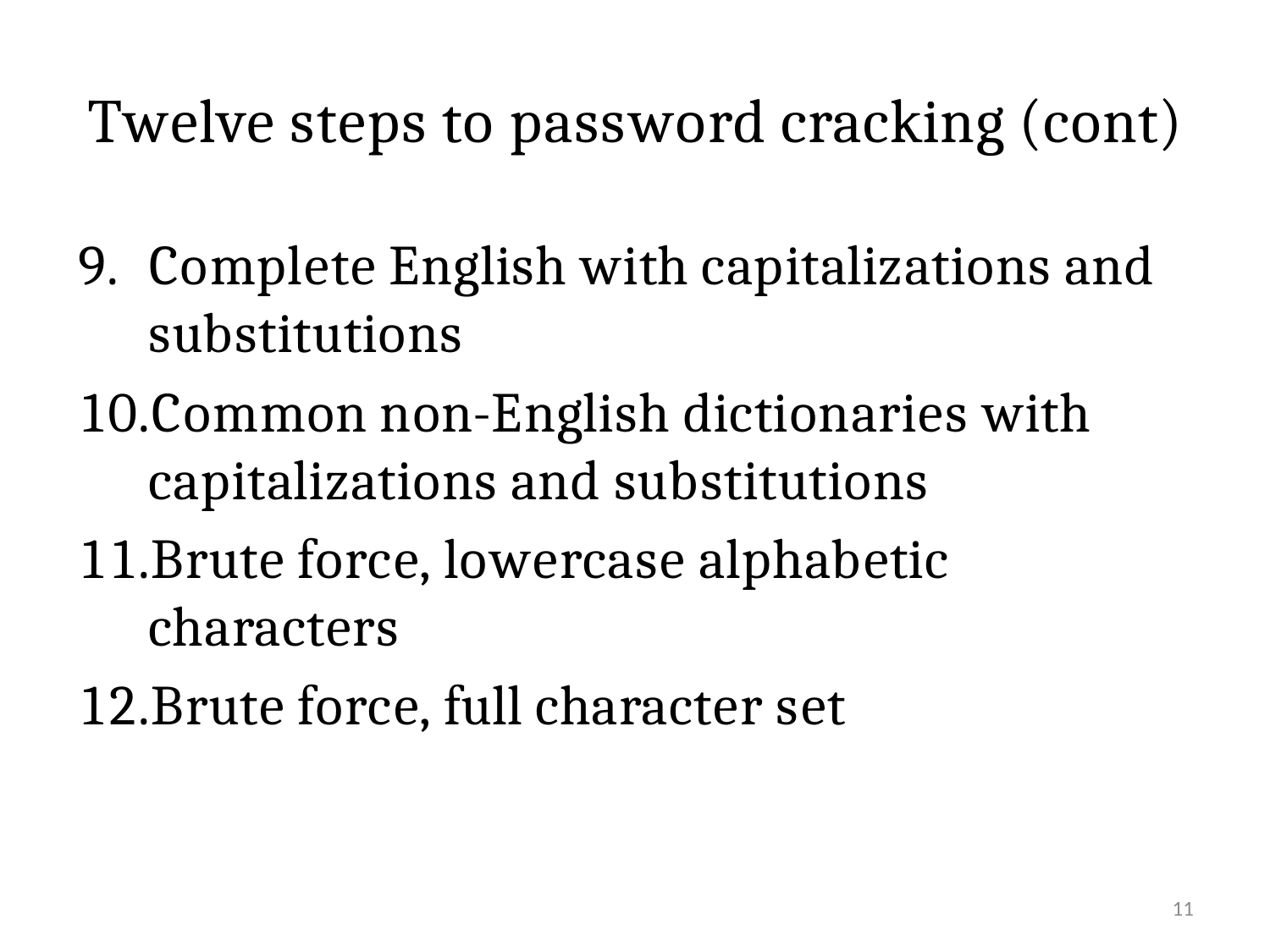

# Twelve steps to password cracking (cont)
Complete English with capitalizations and substitutions
Common non-English dictionaries with capitalizations and substitutions
Brute force, lowercase alphabetic characters
Brute force, full character set

11